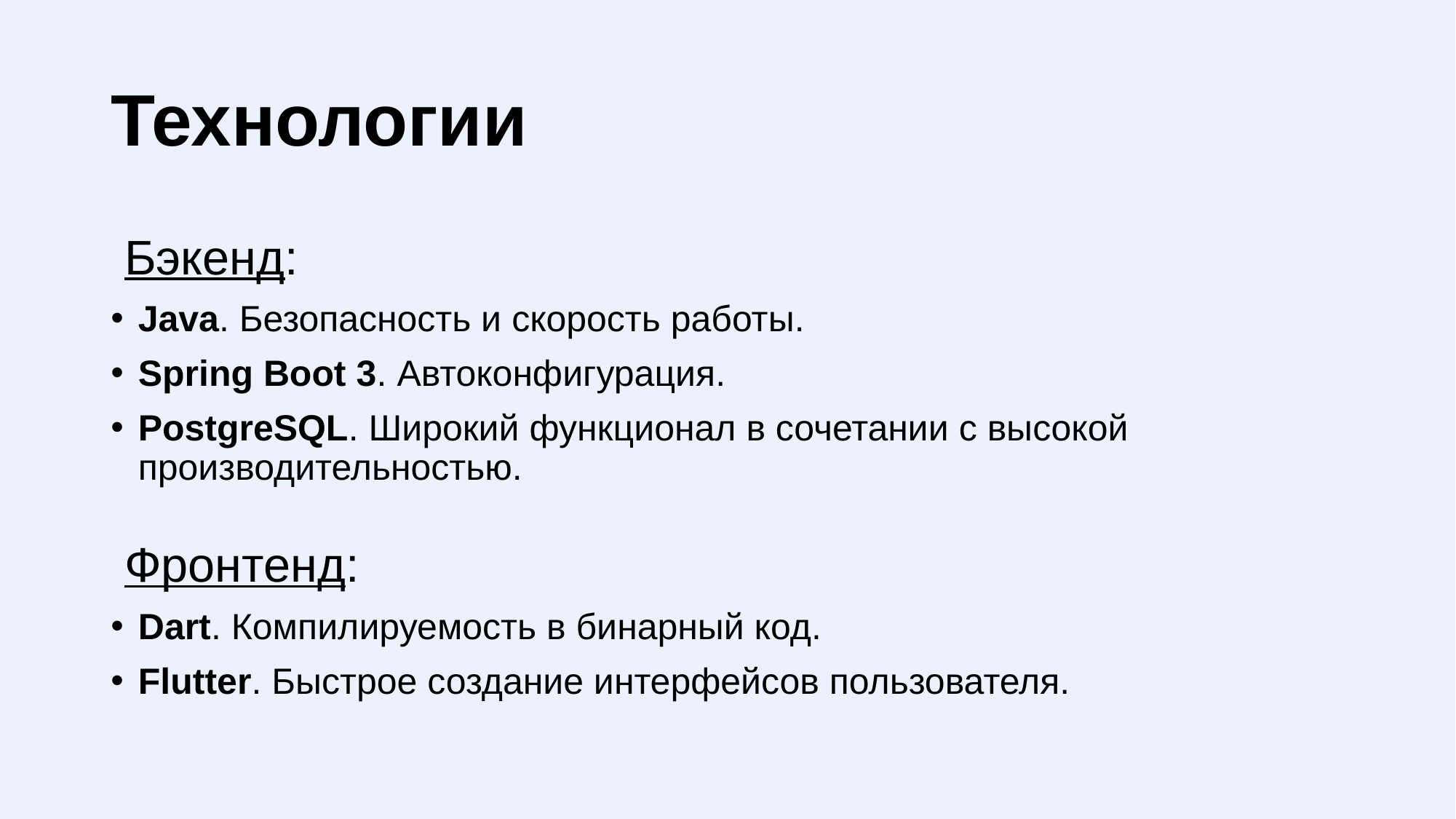

Технологии
Бэкенд:
Java. Безопасность и скорость работы.
Spring Boot 3. Автоконфигурация.
PostgreSQL. Широкий функционал в сочетании с высокой производительностью.

Фронтенд:
Dart. Компилируемость в бинарный код.
Flutter. Быстрое создание интерфейсов пользователя.
5